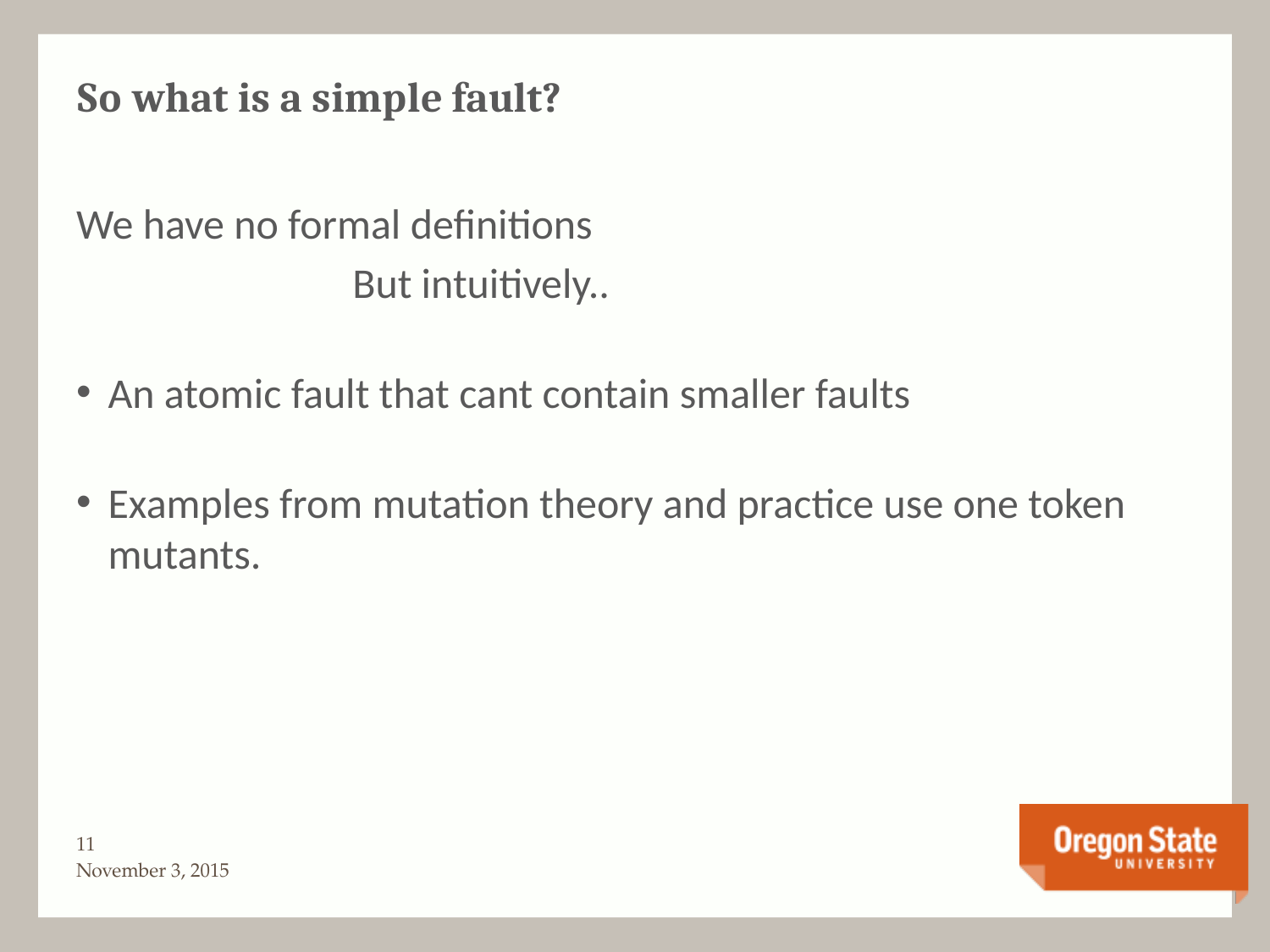

# So what is a simple fault?
We have no formal definitions
                             But intuitively..
An atomic fault that cant contain smaller faults
Examples from mutation theory and practice use one token mutants.
11
November 3, 2015